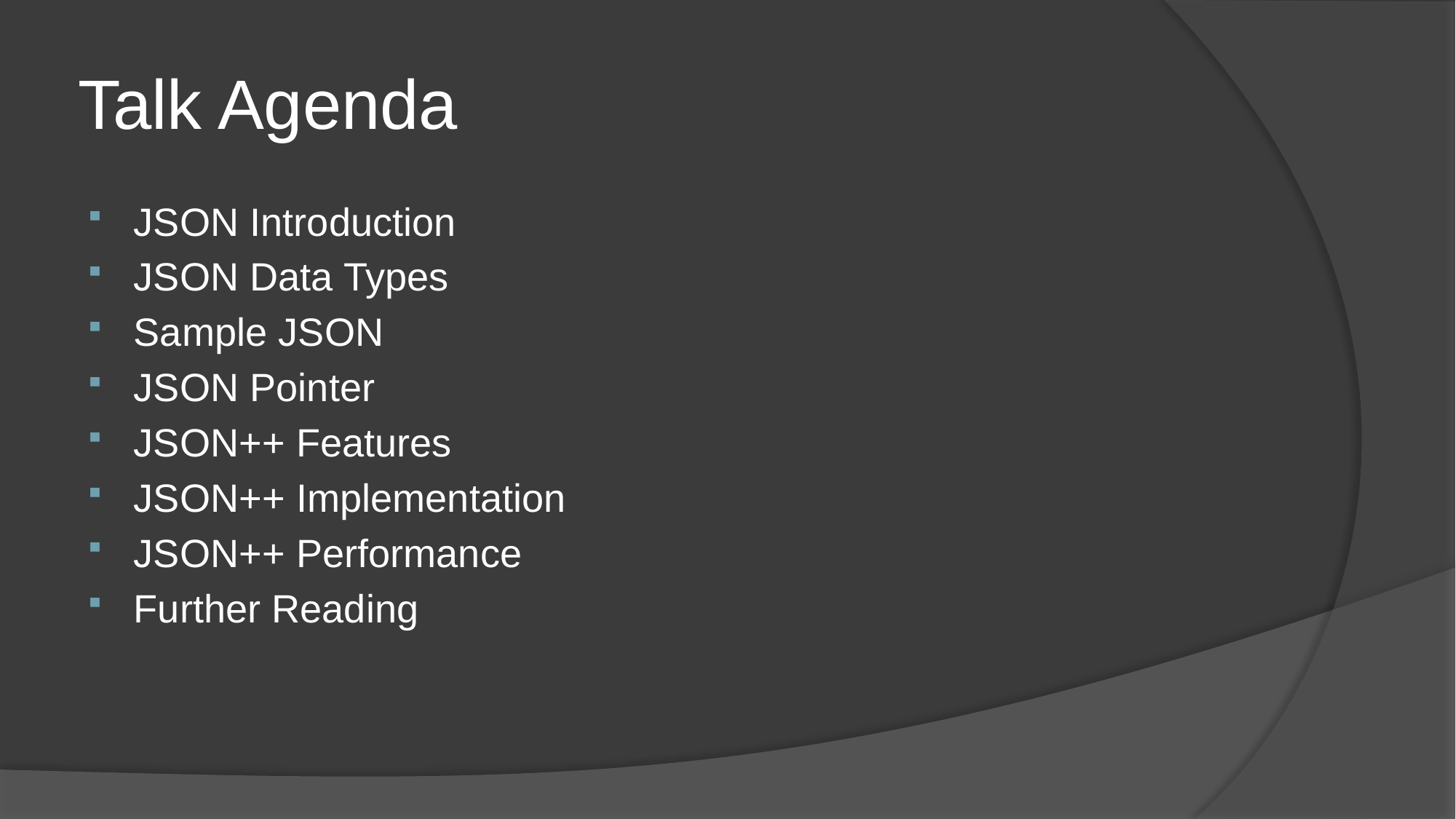

# Talk Agenda
JSON Introduction
JSON Data Types
Sample JSON
JSON Pointer
JSON++ Features
JSON++ Implementation
JSON++ Performance
Further Reading